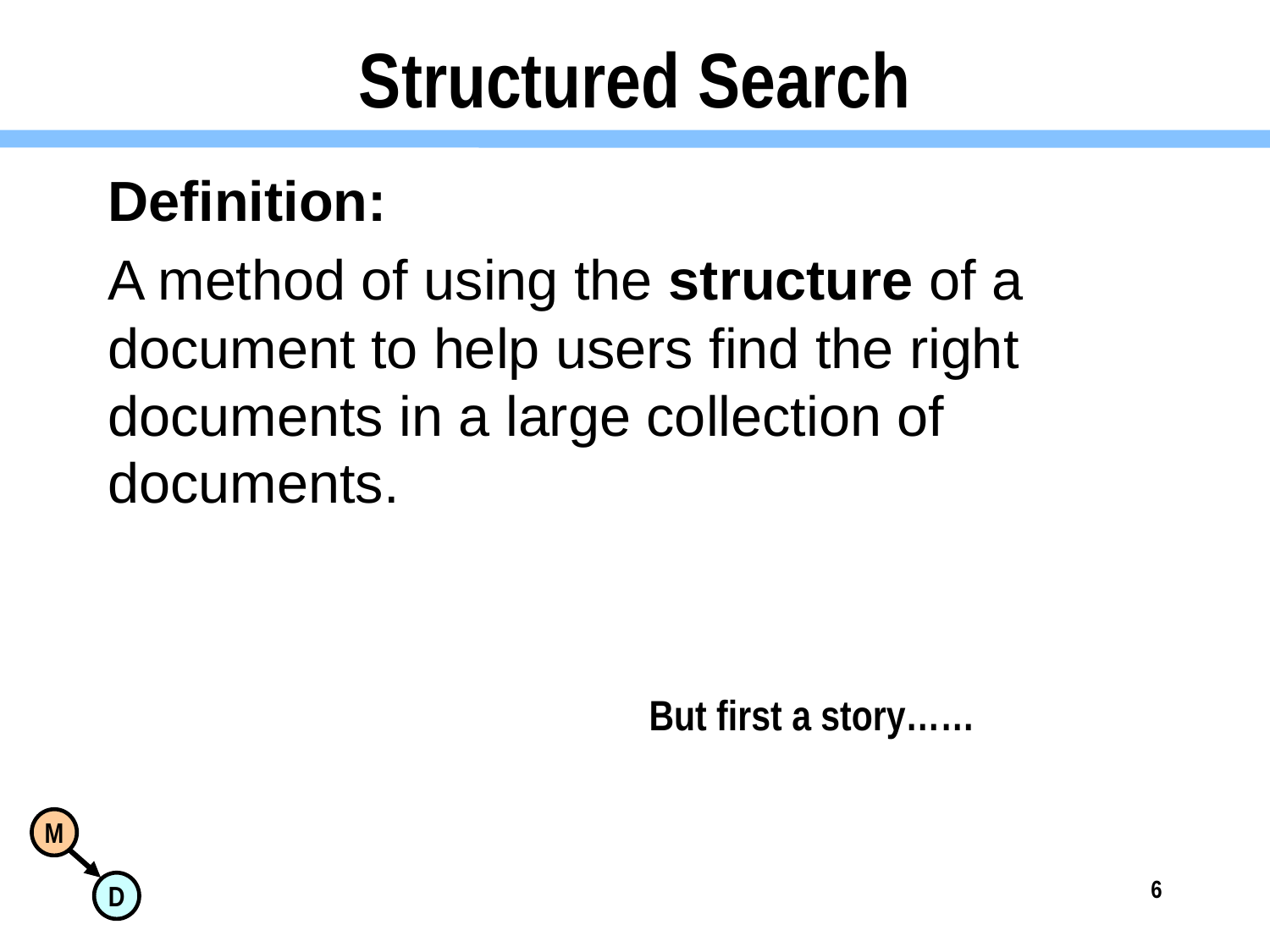

# Structured Search
Definition:
A method of using the structure of a document to help users find the right documents in a large collection of documents.
But first a story……
6